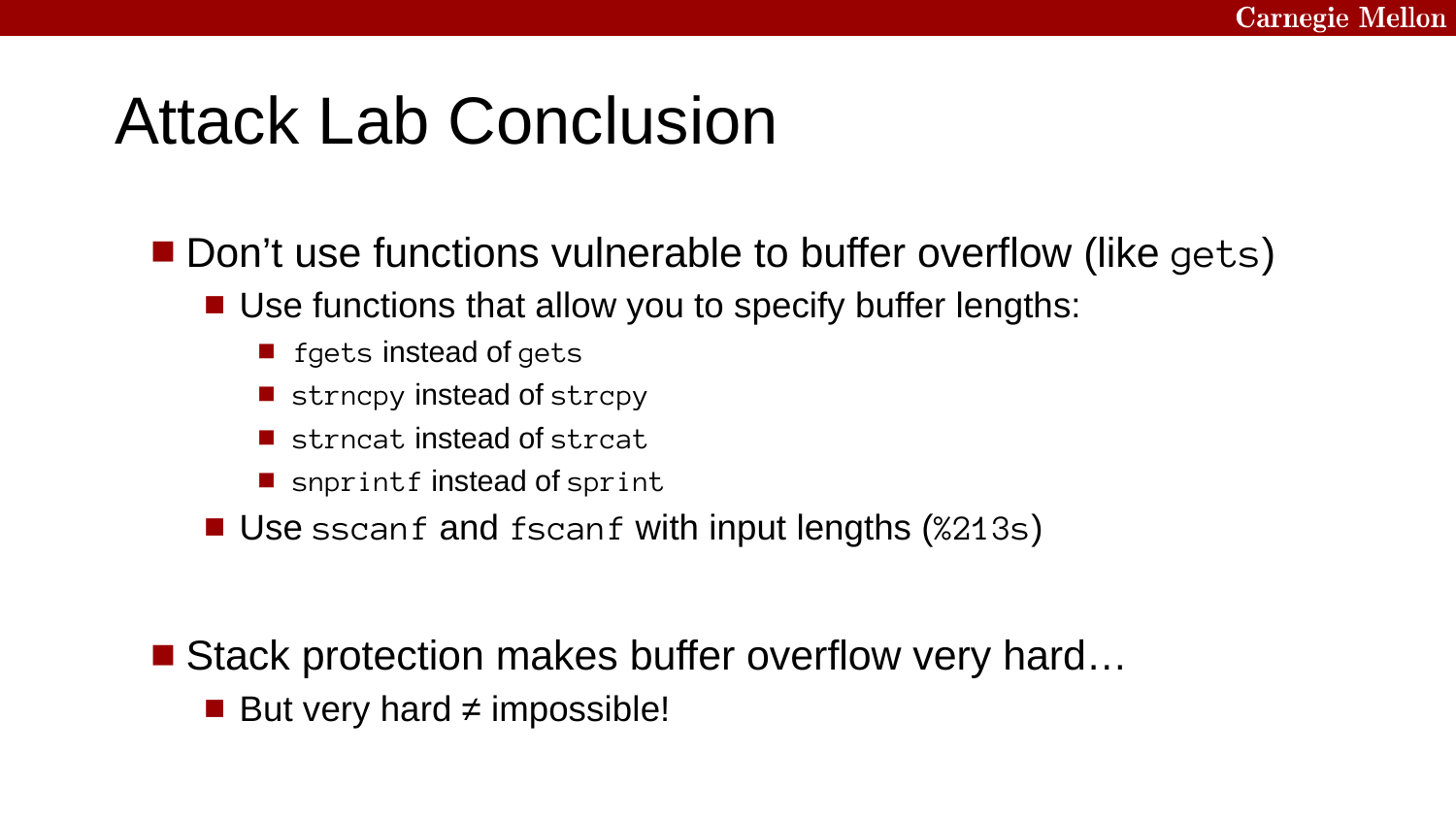

# Attack Lab Conclusion
Don’t use functions vulnerable to buffer overflow (like gets)
Use functions that allow you to specify buffer lengths:
fgets instead of gets
strncpy instead of strcpy
strncat instead of strcat
snprintf instead of sprint
Use sscanf and fscanf with input lengths (%213s)

Stack protection makes buffer overflow very hard…
But very hard ≠ impossible!